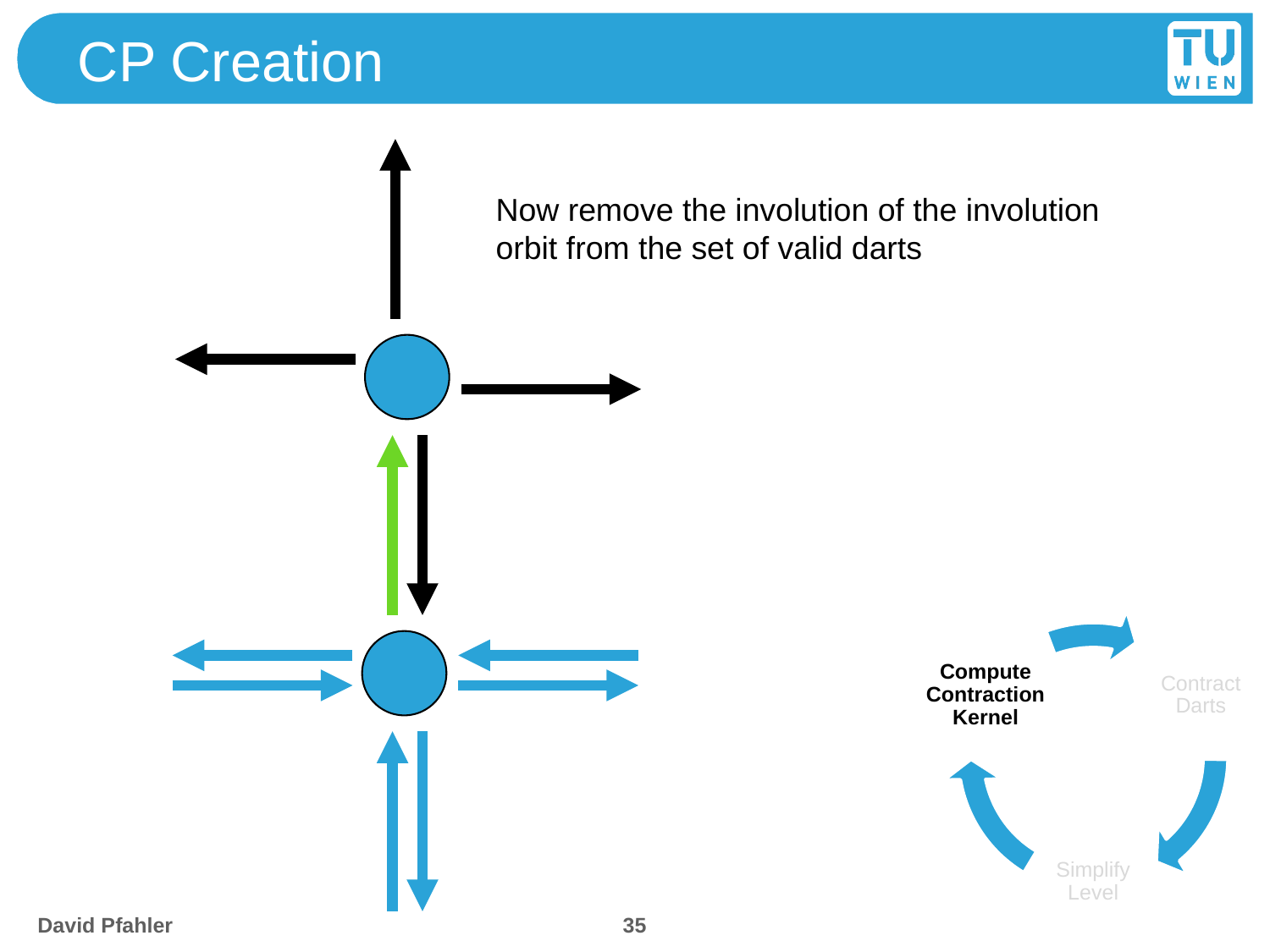

# CP Creation

Now remove the involution of the involution orbit from the set of valid darts

Contract Darts
Simplify Level
Compute Contraction Kernel

35
David Pfahler